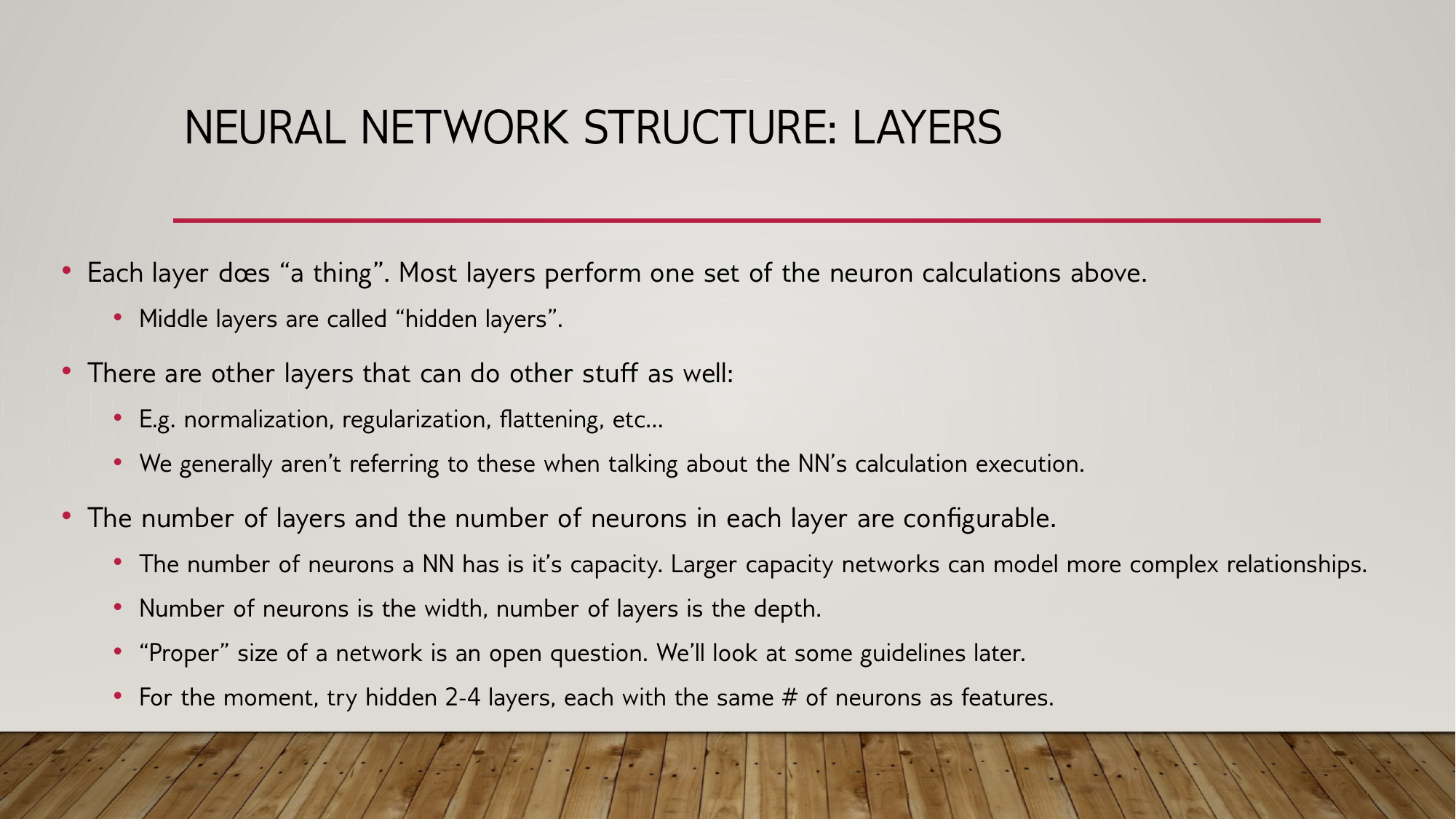

# Neural Network Structure: Layers
Each layer does “a thing”. Most layers perform one set of the neuron calculations above.
Middle layers are called “hidden layers”.
There are other layers that can do other stuff as well:
E.g. normalization, regularization, flattening, etc…
We generally aren’t referring to these when talking about the NN’s calculation execution.
The number of layers and the number of neurons in each layer are configurable.
The number of neurons a NN has is it’s capacity. Larger capacity networks can model more complex relationships.
Number of neurons is the width, number of layers is the depth.
“Proper” size of a network is an open question. We’ll look at some guidelines later.
For the moment, try hidden 2-4 layers, each with the same # of neurons as features.